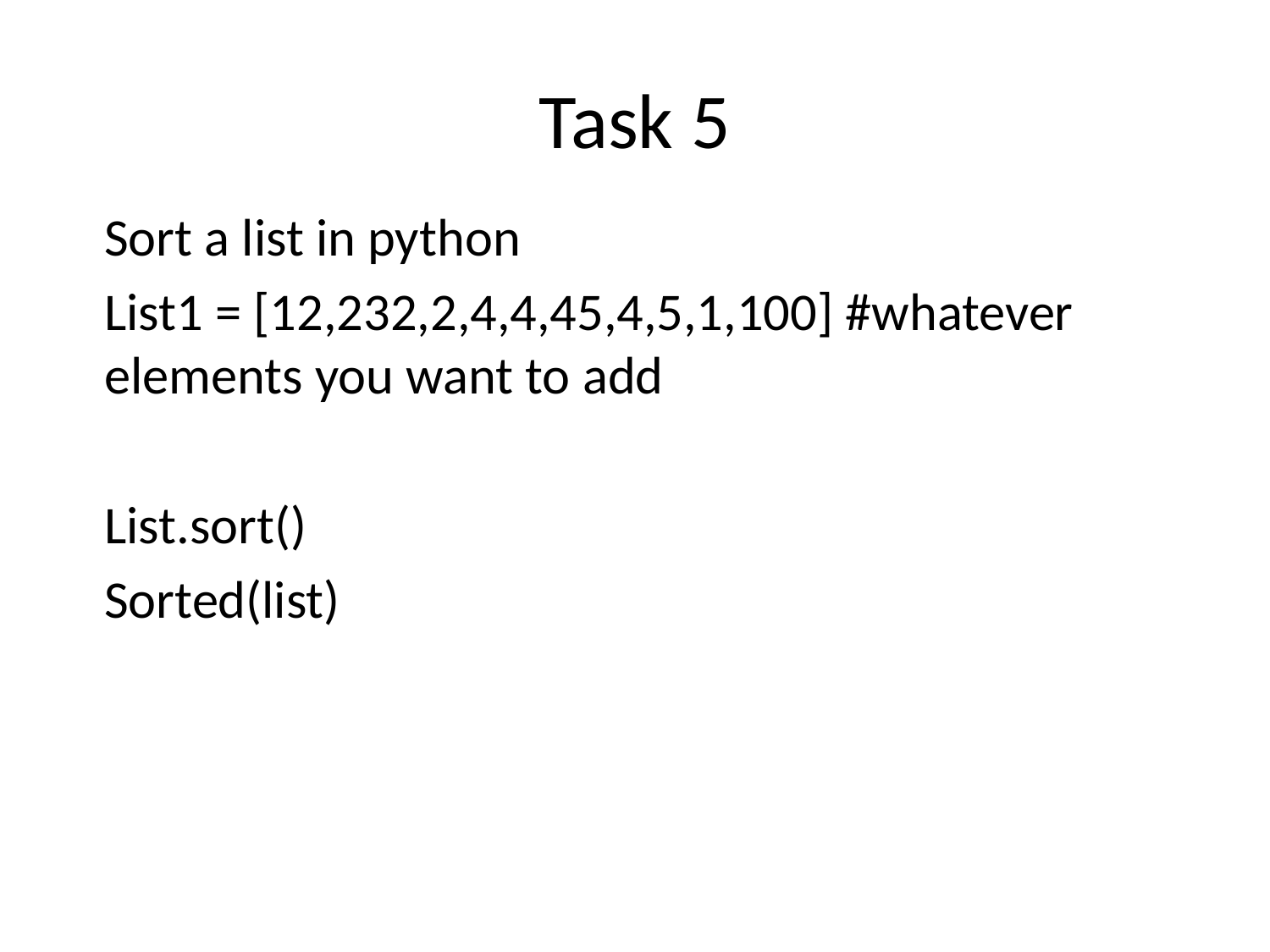

# Task 5
Sort a list in python
List1 = [12,232,2,4,4,45,4,5,1,100] #whatever elements you want to add

List.sort()
Sorted(list)